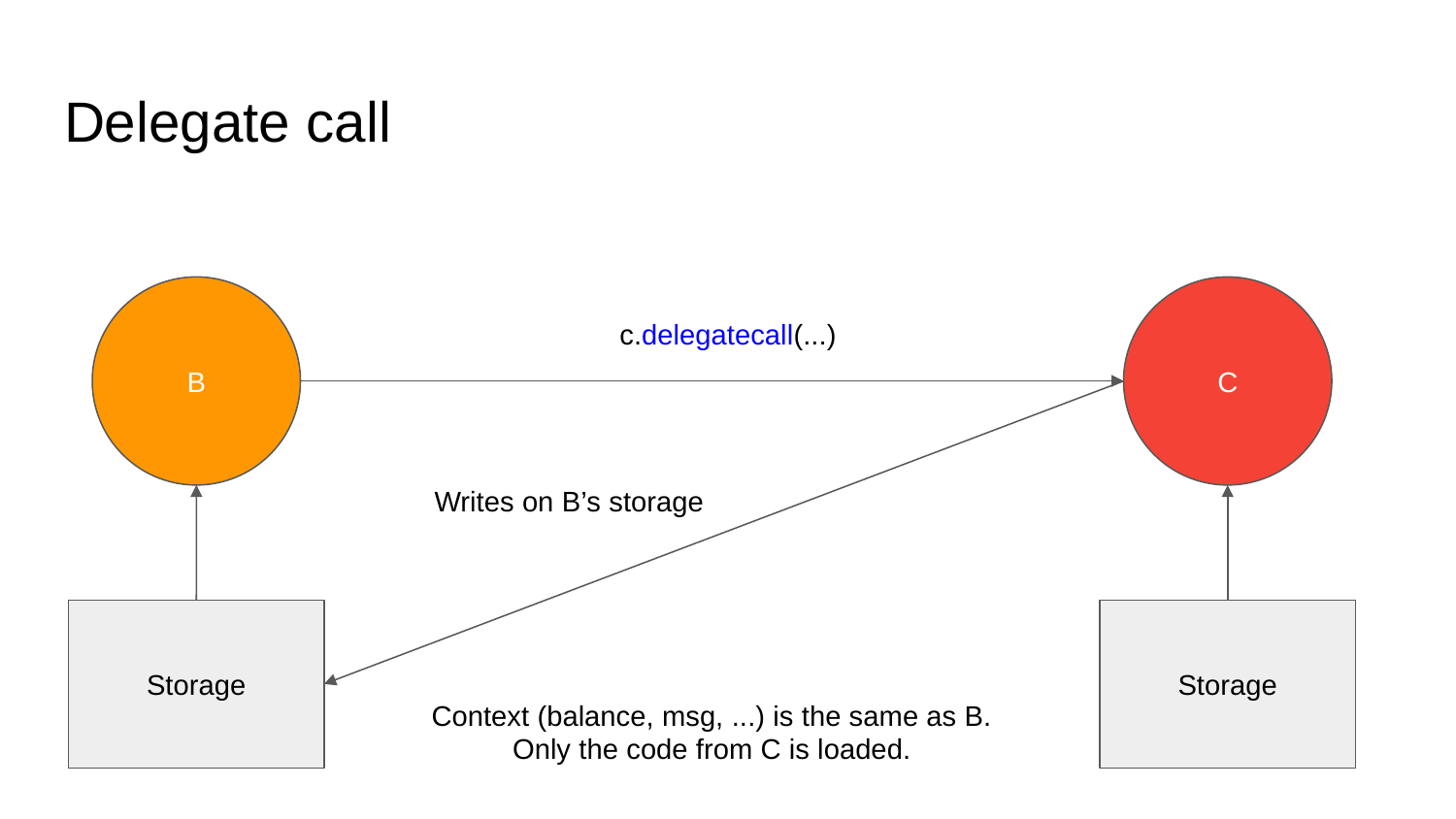

Delegate call
B
C
c.delegatecall(...)
Writes on B’s storage
Storage
Storage
Context (balance, msg, ...) is the same as B.
Only the code from C is loaded.